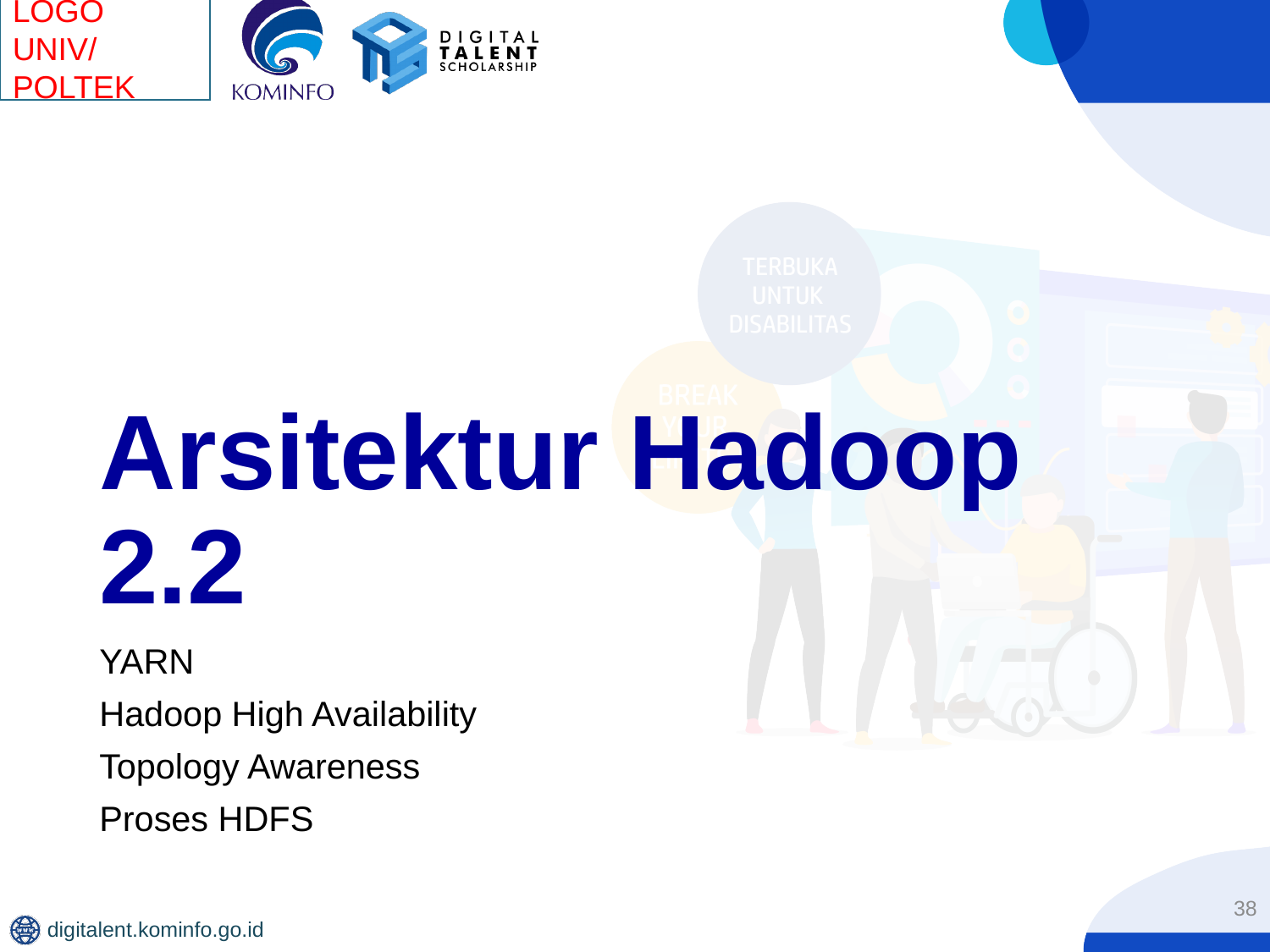

# Arsitektur Hadoop 2.2
YARN
Hadoop High Availability
Topology Awareness
Proses HDFS
38